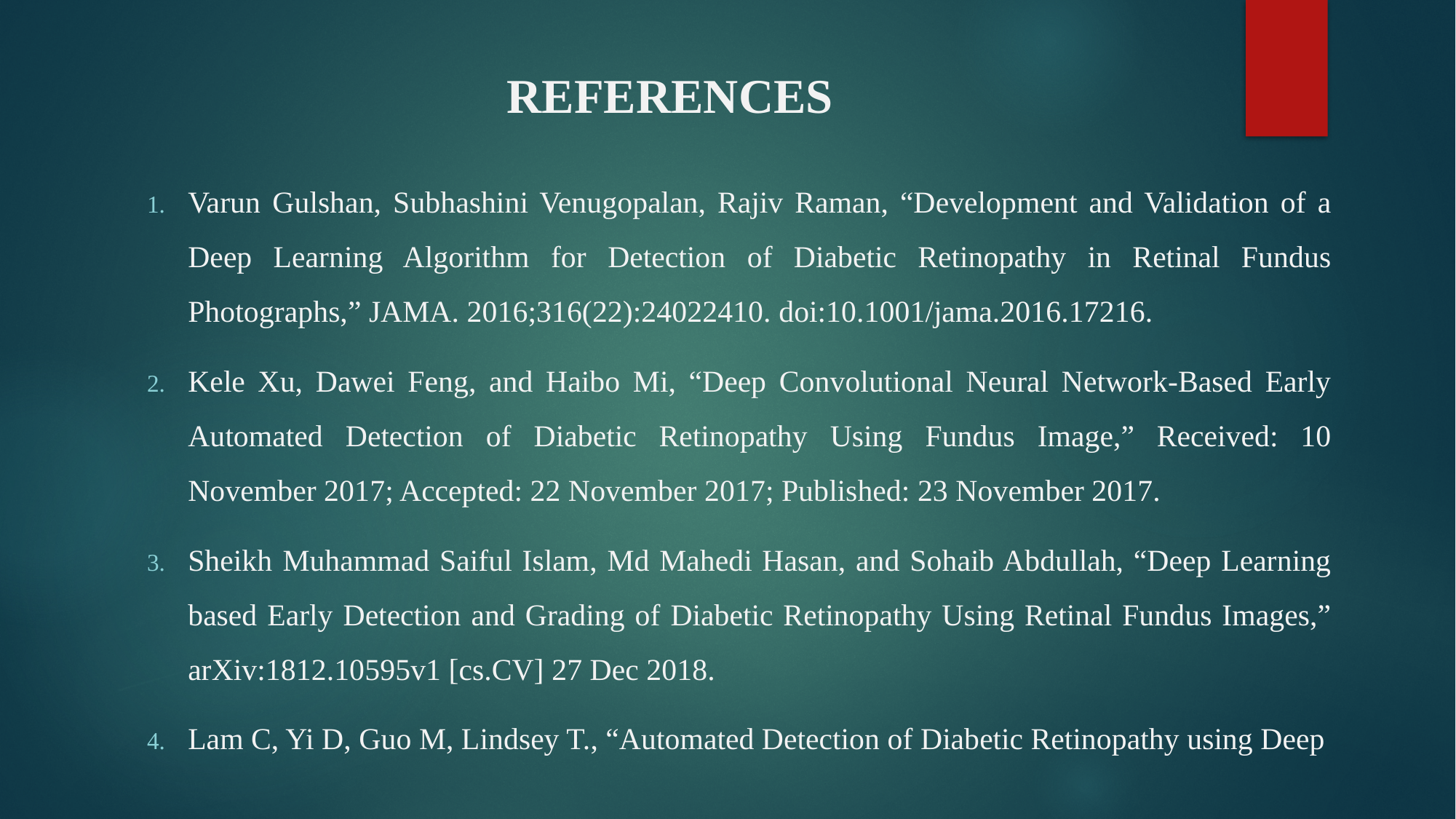

# REFERENCES
Varun Gulshan, Subhashini Venugopalan, Rajiv Raman, “Development and Validation of a Deep Learning Algorithm for Detection of Diabetic Retinopathy in Retinal Fundus Photographs,” JAMA. 2016;316(22):24022410. doi:10.1001/jama.2016.17216.
Kele Xu, Dawei Feng, and Haibo Mi, “Deep Convolutional Neural Network-Based Early Automated Detection of Diabetic Retinopathy Using Fundus Image,” Received: 10 November 2017; Accepted: 22 November 2017; Published: 23 November 2017.
Sheikh Muhammad Saiful Islam, Md Mahedi Hasan, and Sohaib Abdullah, “Deep Learning based Early Detection and Grading of Diabetic Retinopathy Using Retinal Fundus Images,” arXiv:1812.10595v1 [cs.CV] 27 Dec 2018.
Lam C, Yi D, Guo M, Lindsey T., “Automated Detection of Diabetic Retinopathy using Deep